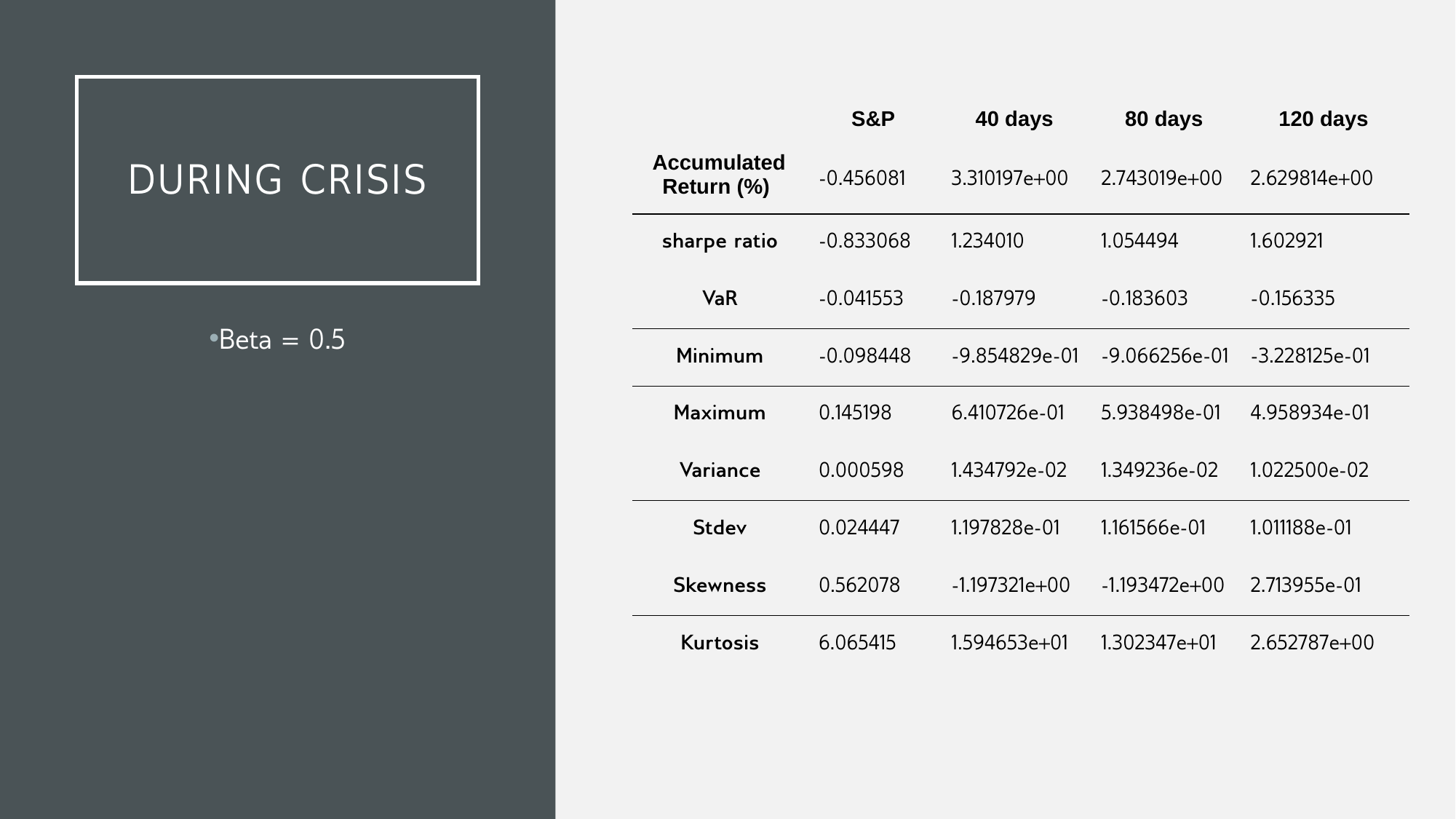

# During crisis
|  | S&P | 40 days | 80 days | 120 days |
| --- | --- | --- | --- | --- |
| Accumulated Return (%) | -0.456081 | 3.310197e+00 | 2.743019e+00 | 2.629814e+00 |
| sharpe ratio | -0.833068 | 1.234010 | 1.054494 | 1.602921 |
| VaR | -0.041553 | -0.187979 | -0.183603 | -0.156335 |
| Minimum | -0.098448 | -9.854829e-01 | -9.066256e-01 | -3.228125e-01 |
| Maximum | 0.145198 | 6.410726e-01 | 5.938498e-01 | 4.958934e-01 |
| Variance | 0.000598 | 1.434792e-02 | 1.349236e-02 | 1.022500e-02 |
| Stdev | 0.024447 | 1.197828e-01 | 1.161566e-01 | 1.011188e-01 |
| Skewness | 0.562078 | -1.197321e+00 | -1.193472e+00 | 2.713955e-01 |
| Kurtosis | 6.065415 | 1.594653e+01 | 1.302347e+01 | 2.652787e+00 |
Beta = 0.5